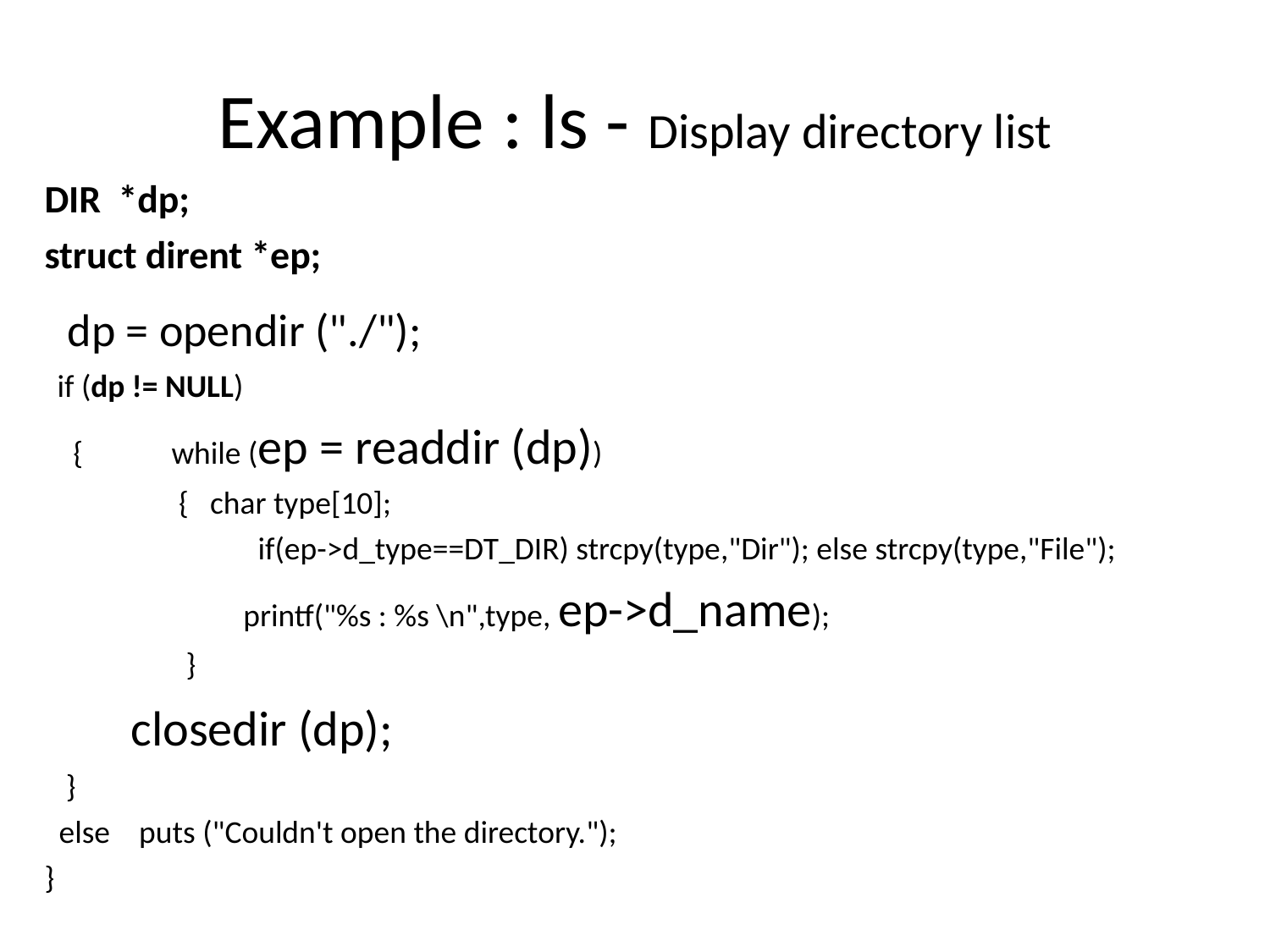

# Example : ls - Display directory list
DIR  *dp;
struct dirent *ep;
  dp = opendir ("./");
  if (dp != NULL)
    { 	while (ep = readdir (dp))
      	 {   char type[10];
	            if(ep->d_type==DT_DIR) strcpy(type,"Dir"); else strcpy(type,"File");
	          printf("%s : %s \n",type, ep->d_name);
	  }
      closedir (dp);
   }
  else    puts ("Couldn't open the directory.");
}